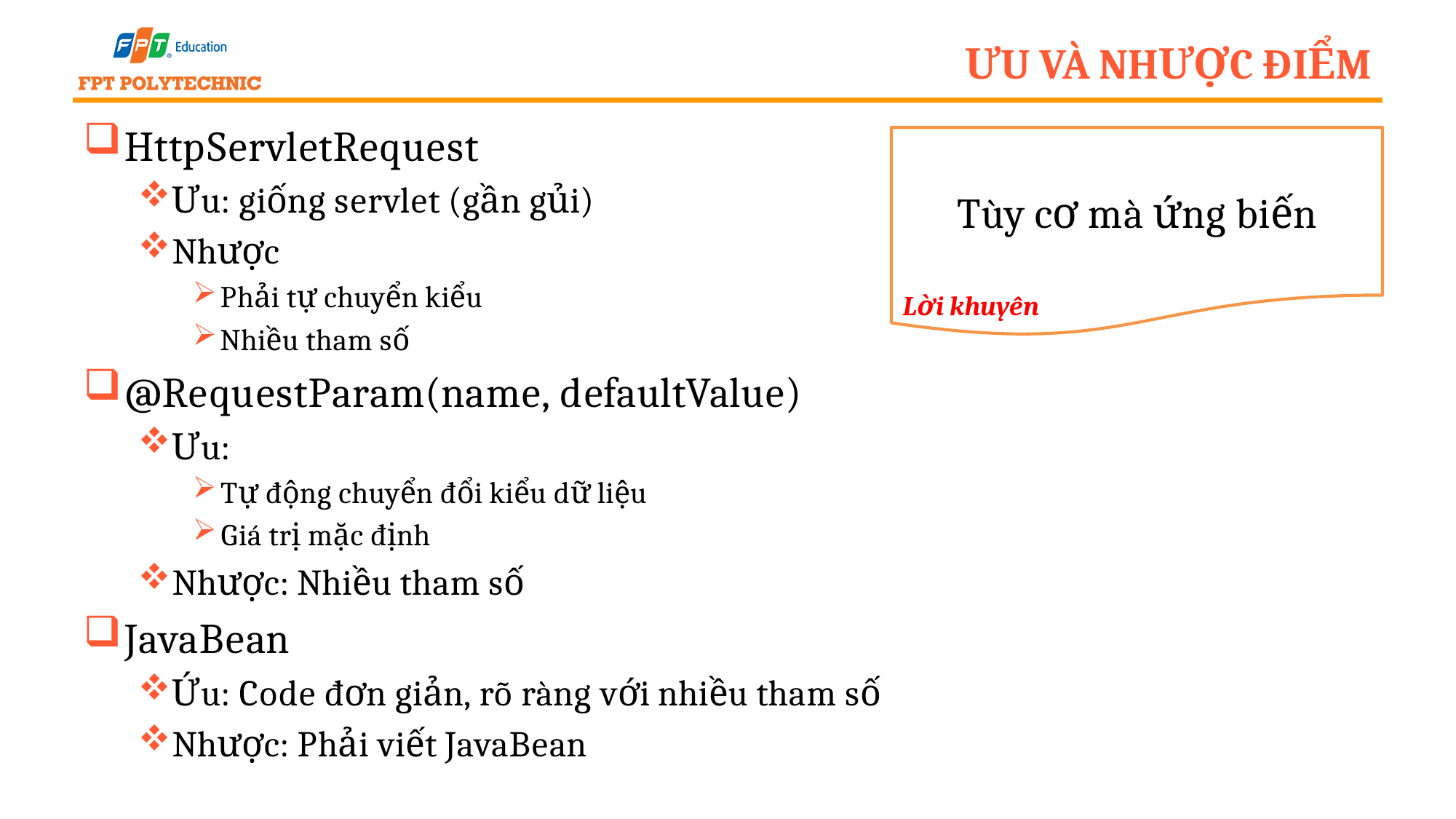

# Ưu và nhược điểm
HttpServletRequest
Ưu: giống servlet (gần gủi)
Nhược
Phải tự chuyển kiểu
Nhiều tham số
@RequestParam(name, defaultValue)
Ưu:
Tự động chuyển đổi kiểu dữ liệu
Giá trị mặc định
Nhược: Nhiều tham số
JavaBean
Ứu: Code đơn giản, rõ ràng với nhiều tham số
Nhược: Phải viết JavaBean
Tùy cơ mà ứng biến
Lời khuyên